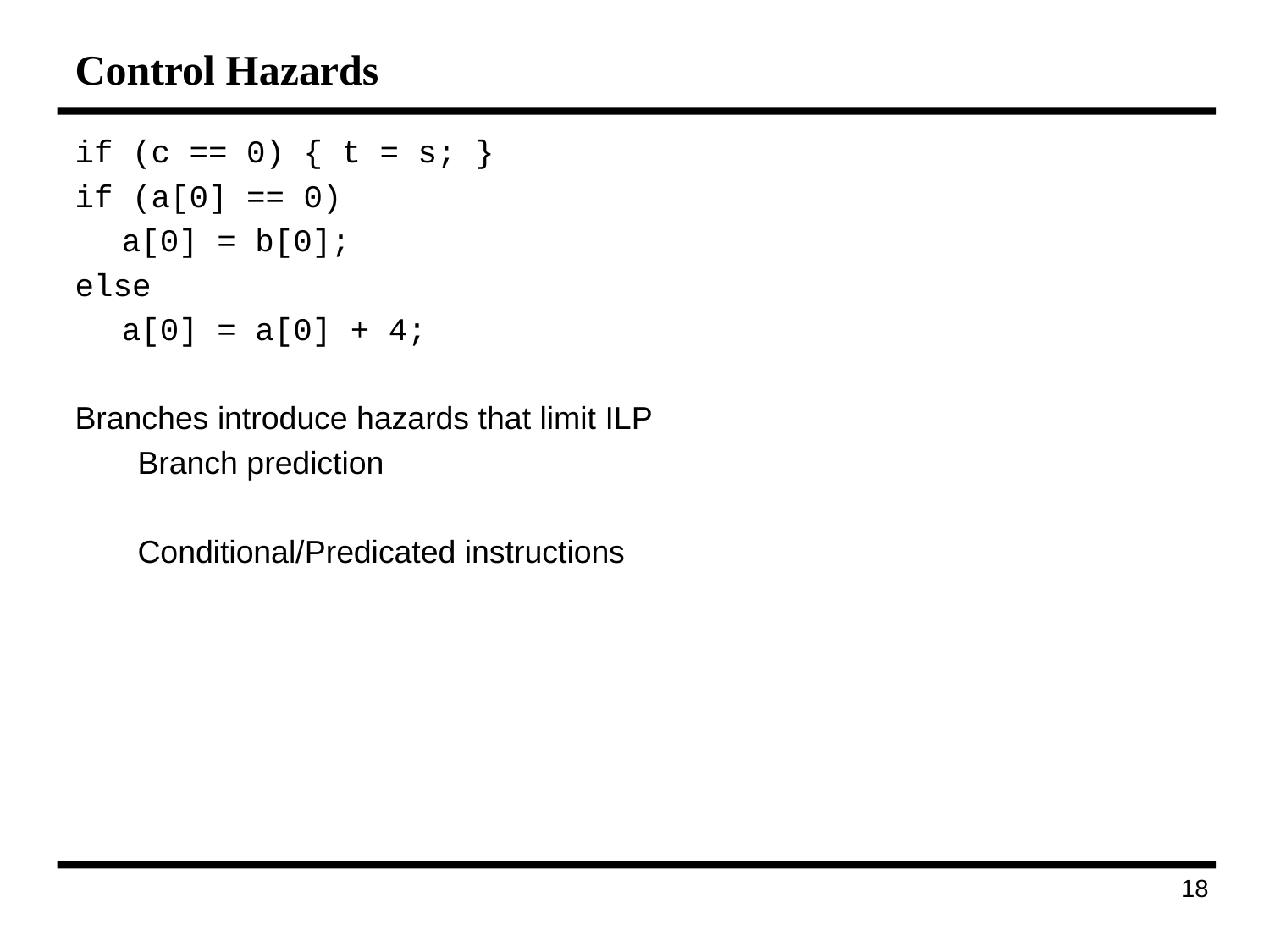

# Control Hazards
if (c == 0) { t = s; }
if (a[0] == 0)
	a[0] = b[0];
else
	a[0] = a[0] + 4;

Branches introduce hazards that limit ILP
Branch prediction

Conditional/Predicated instructions
18